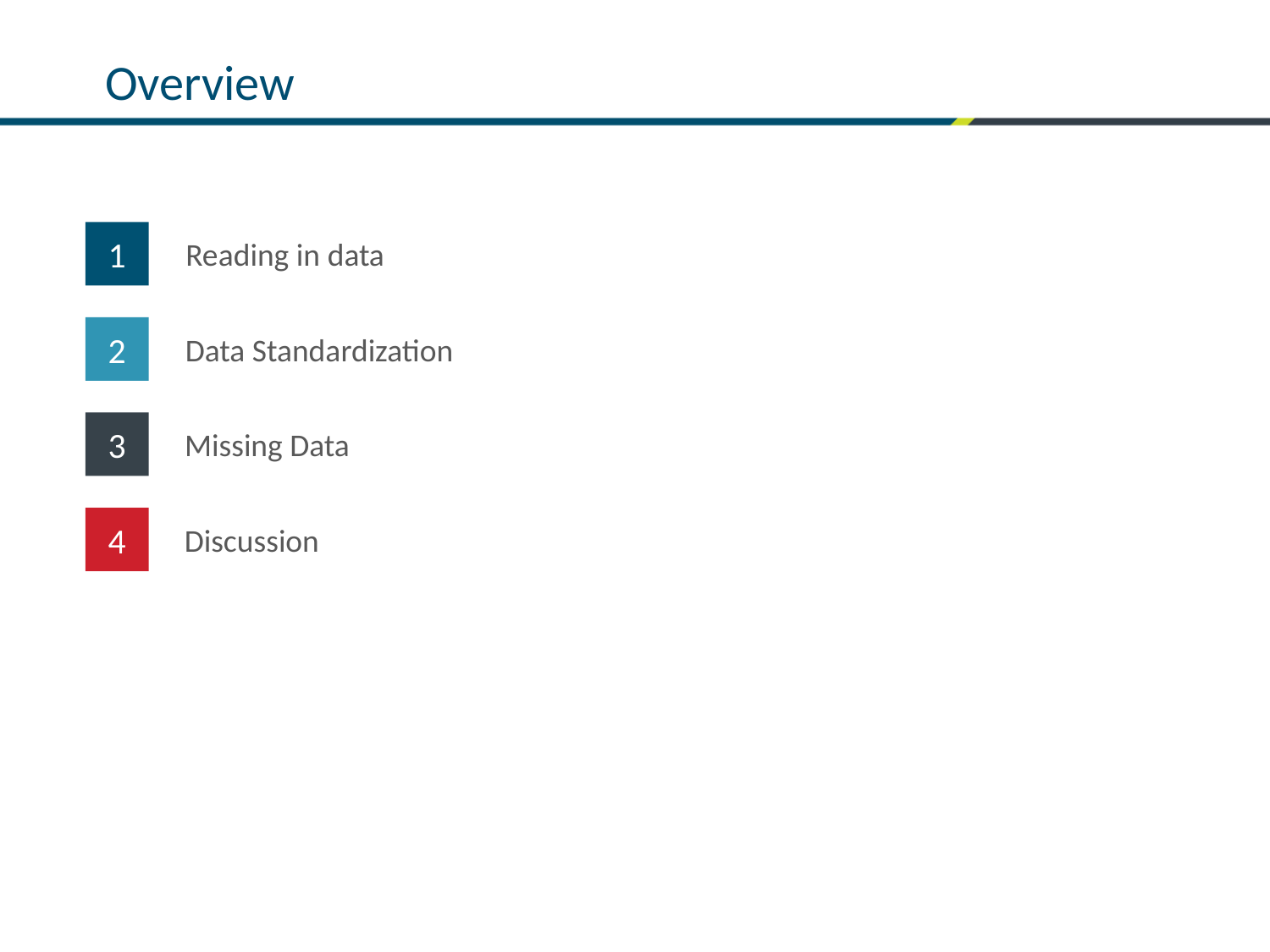

# Overview
1
Reading in data
2
Data Standardization
3
Missing Data
4
Discussion